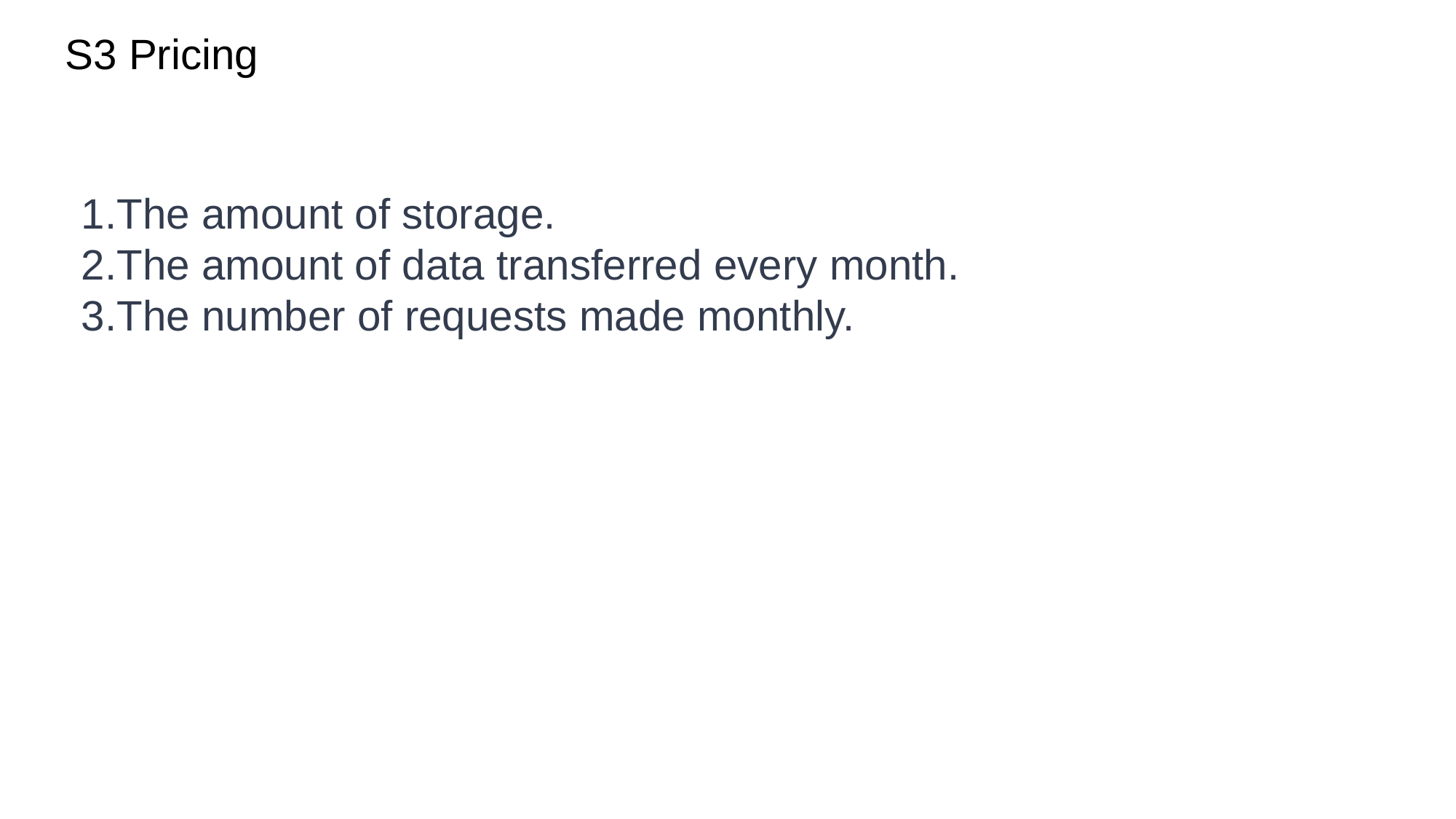

S3 Pricing
The amount of storage.
The amount of data transferred every month.
The number of requests made monthly.